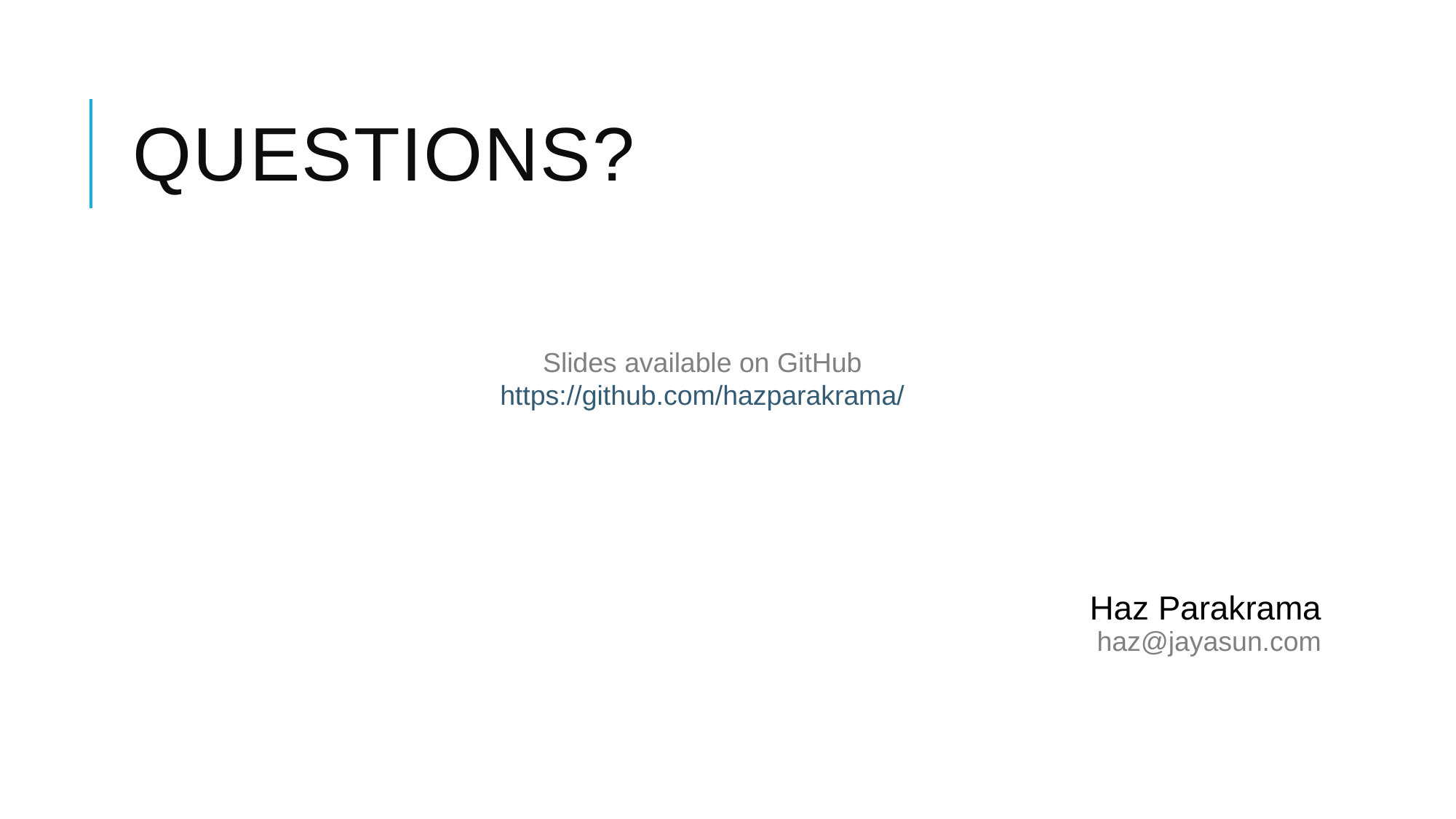

# Questions?
Slides available on GitHub
https://github.com/hazparakrama/
Haz Parakrama
haz@jayasun.com